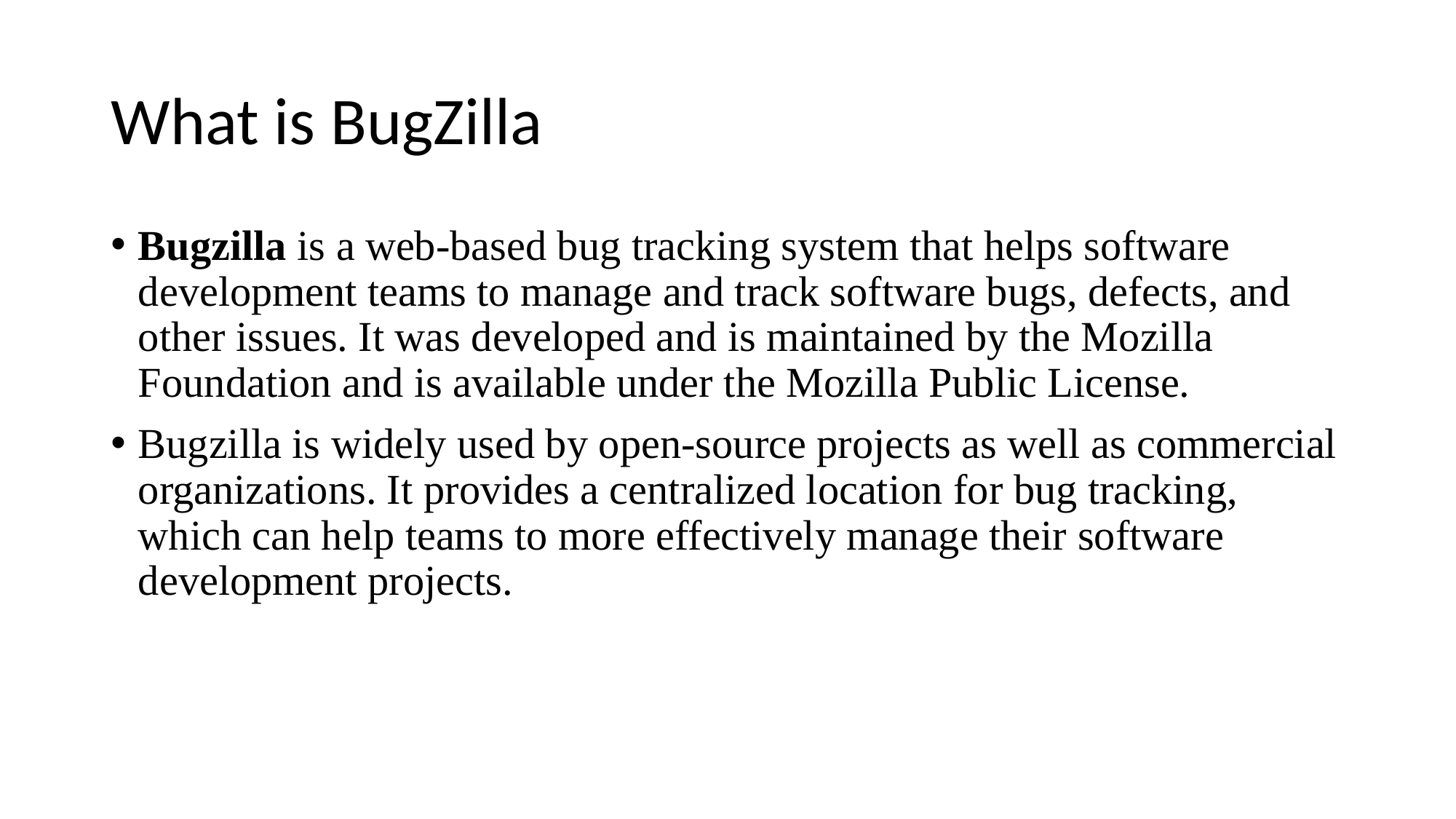

# What is BugZilla
Bugzilla is a web-based bug tracking system that helps software development teams to manage and track software bugs, defects, and other issues. It was developed and is maintained by the Mozilla Foundation and is available under the Mozilla Public License.
Bugzilla is widely used by open-source projects as well as commercial organizations. It provides a centralized location for bug tracking, which can help teams to more effectively manage their software development projects.